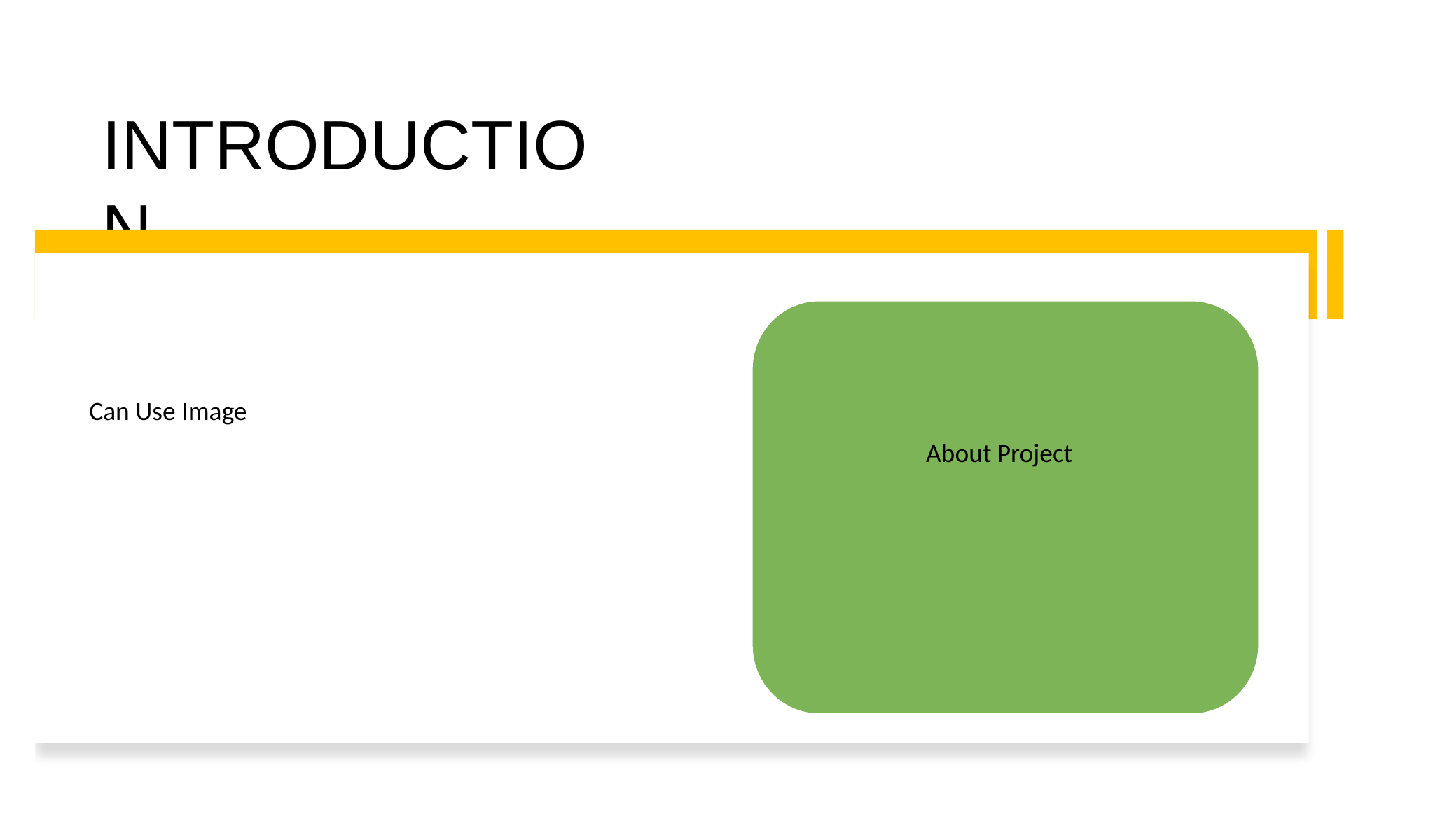

# INTRODUCTION

Can Use Image
About Project